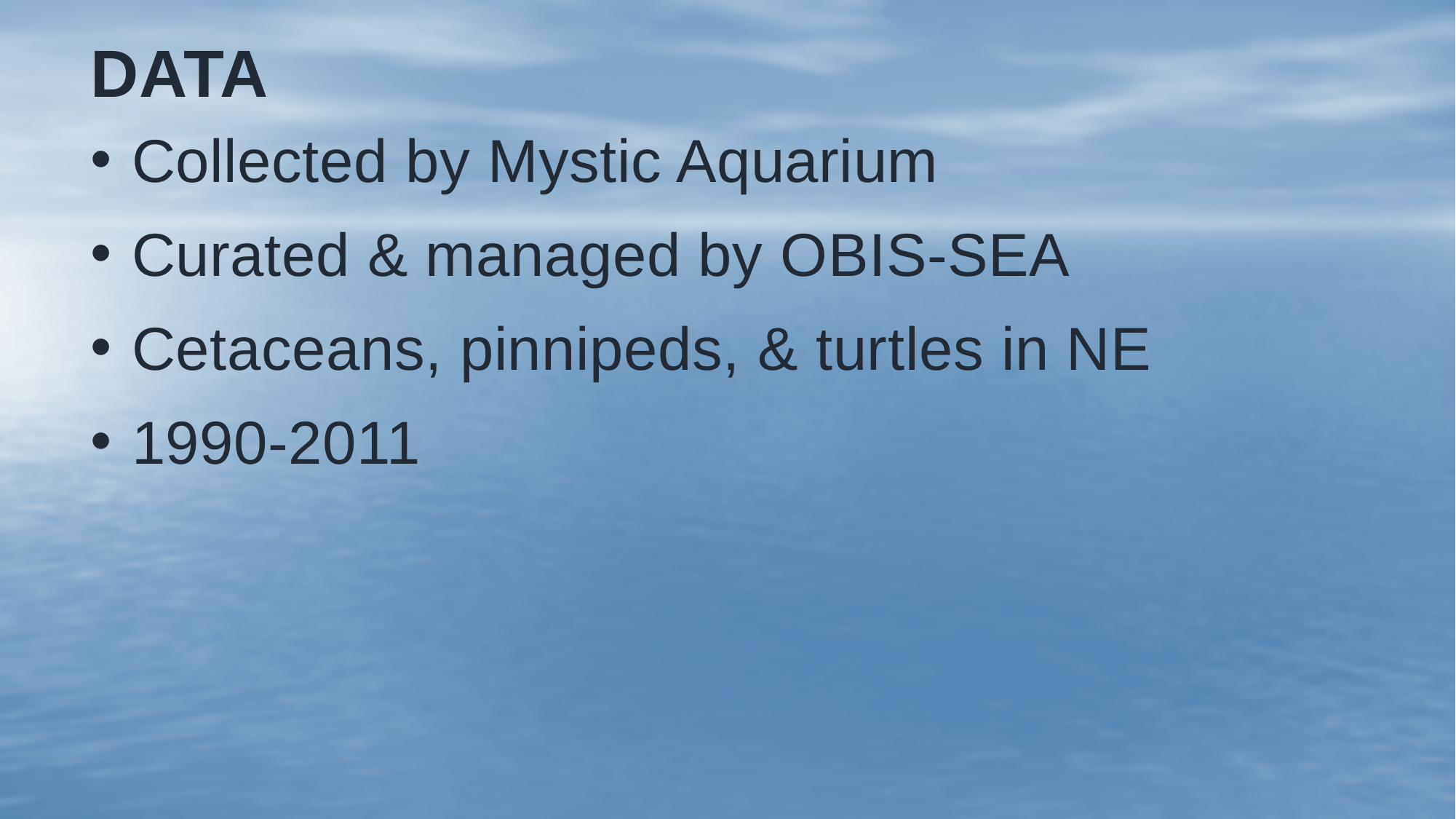

# Data
Collected by Mystic Aquarium
Curated & managed by OBIS-SEA
Cetaceans, pinnipeds, & turtles in NE
1990-2011